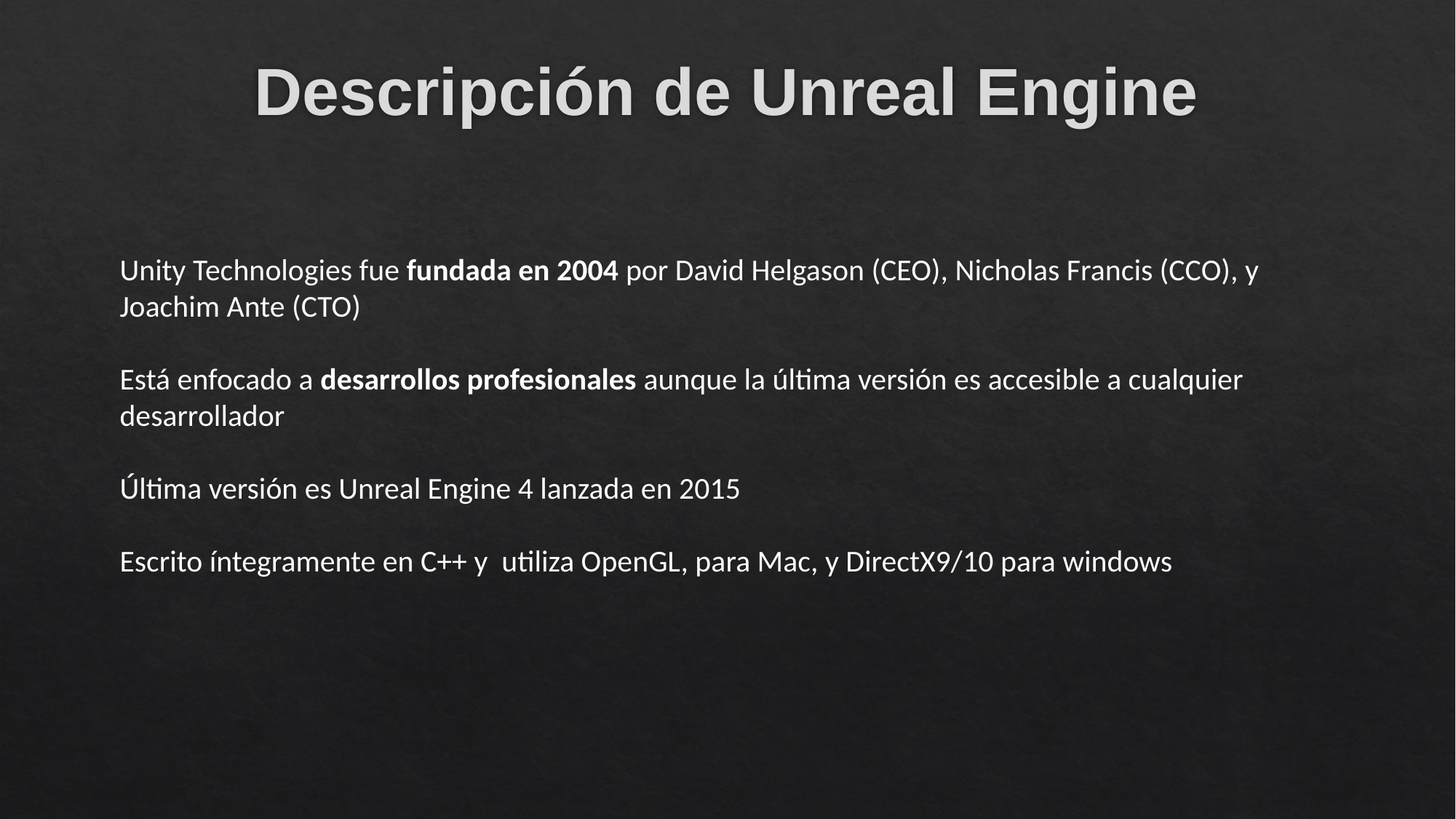

# Descripción de Unreal Engine
Unity Technologies fue fundada en 2004 por David Helgason (CEO), Nicholas Francis (CCO), y Joachim Ante (CTO)

Está enfocado a desarrollos profesionales aunque la última versión es accesible a cualquier desarrollador

Última versión es Unreal Engine 4 lanzada en 2015

Escrito íntegramente en C++ y  utiliza OpenGL, para Mac, y DirectX9/10 para windows